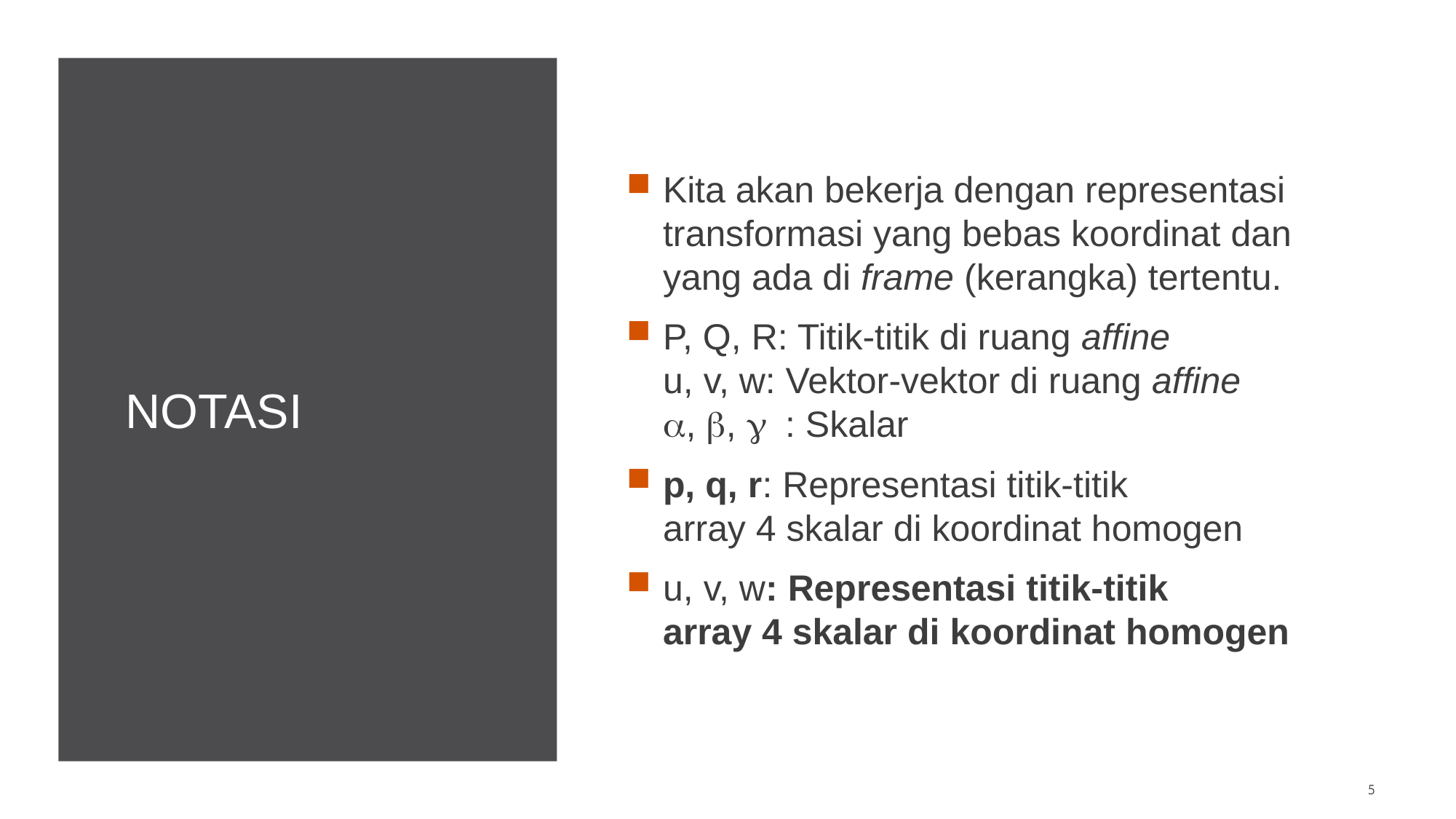

# Notasi
Kita akan bekerja dengan representasi transformasi yang bebas koordinat dan yang ada di frame (kerangka) tertentu.
P, Q, R: Titik-titik di ruang affine
u, v, w: Vektor-vektor di ruang affine
α, β, γ : Skalar
p, q, r: Representasi titik-titik
array 4 skalar di koordinat homogen
u, v, w: Representasi titik-titik
array 4 skalar di koordinat homogen
5